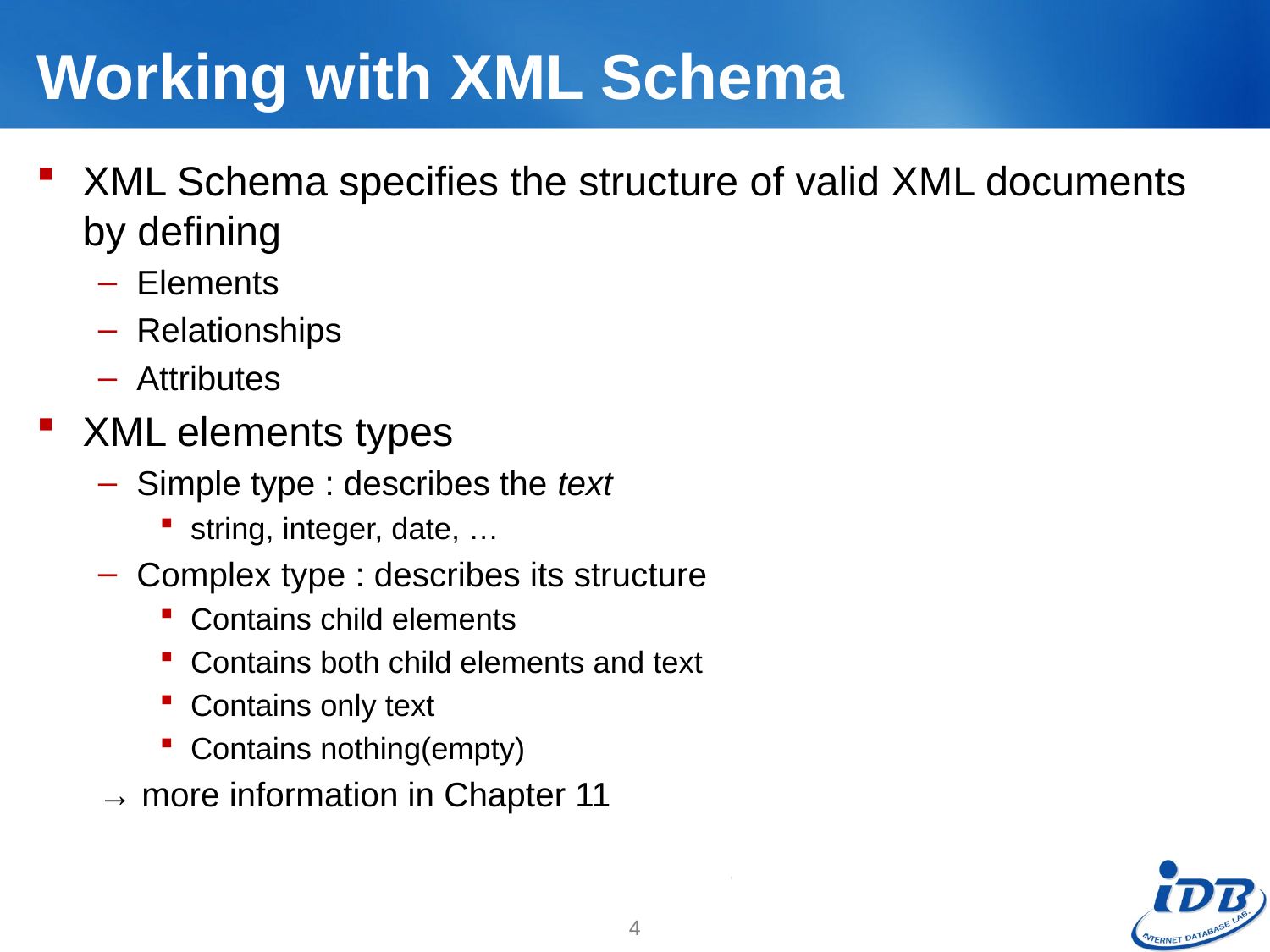

# Working with XML Schema
XML Schema specifies the structure of valid XML documents by defining
Elements
Relationships
Attributes
XML elements types
Simple type : describes the text
string, integer, date, …
Complex type : describes its structure
Contains child elements
Contains both child elements and text
Contains only text
Contains nothing(empty)
	→ more information in Chapter 11

4